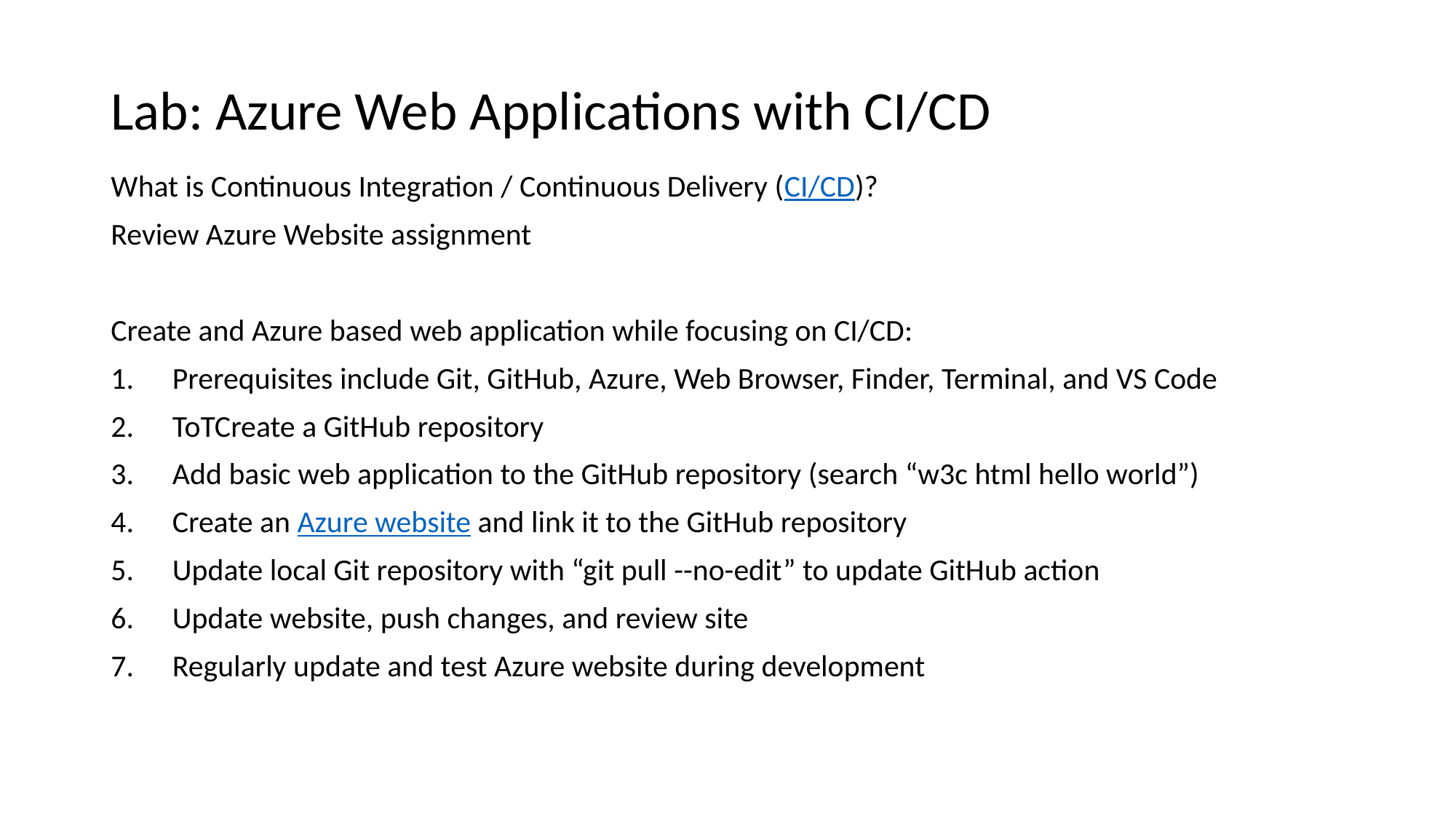

# Lab: Azure Web Applications with CI/CD
What is Continuous Integration / Continuous Delivery (CI/CD)?
Review Azure Website assignment

Create and Azure based web application while focusing on CI/CD:
Prerequisites include Git, GitHub, Azure, Web Browser, Finder, Terminal, and VS Code
ToTCreate a GitHub repository
Add basic web application to the GitHub repository (search “w3c html hello world”)
Create an Azure website and link it to the GitHub repository
Update local Git repository with “git pull --no-edit” to update GitHub action
Update website, push changes, and review site
Regularly update and test Azure website during development